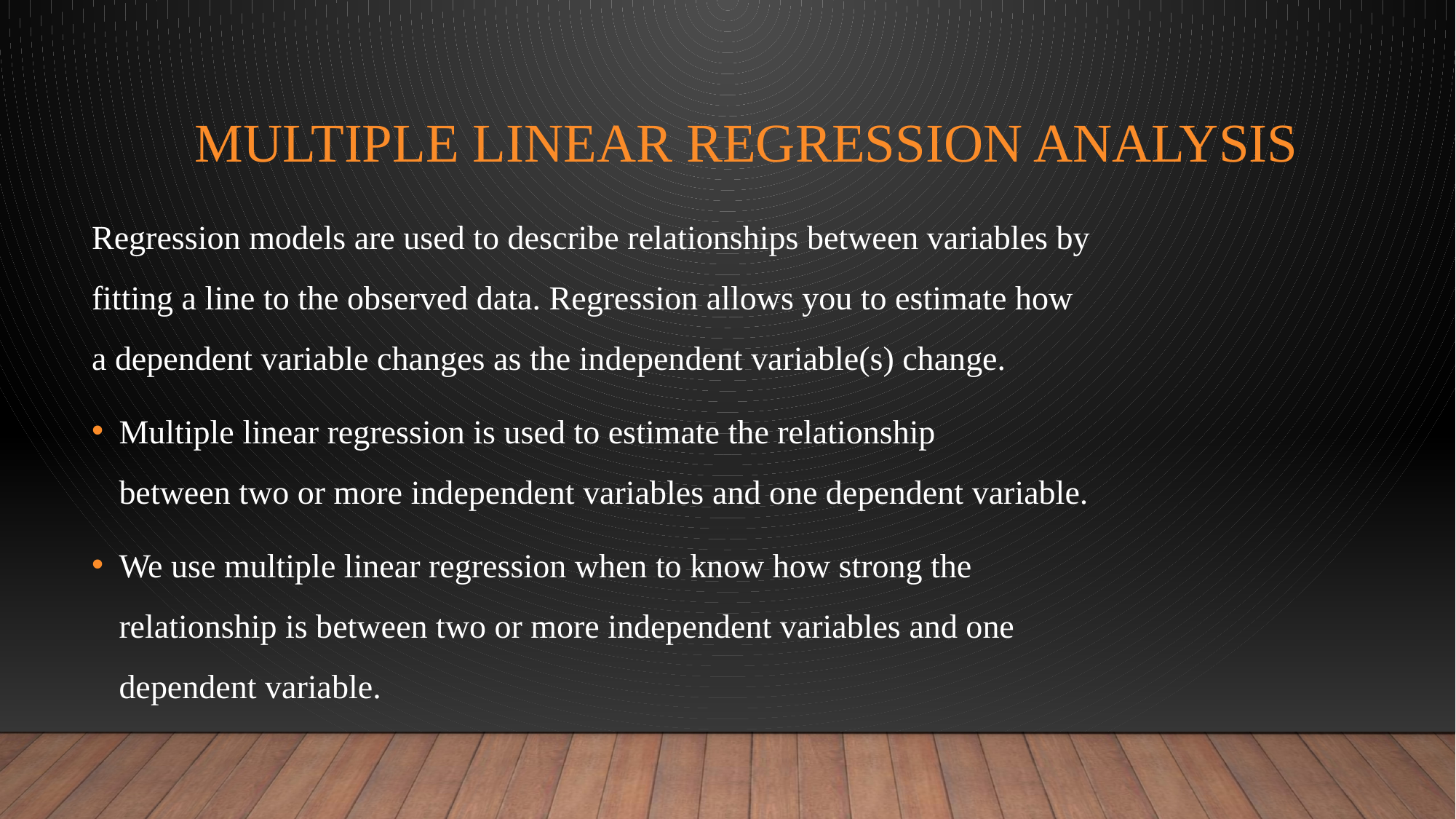

# Multiple Linear Regression Analysis
Regression models are used to describe relationships between variables by fitting a line to the observed data. Regression allows you to estimate how a dependent variable changes as the independent variable(s) change.
Multiple linear regression is used to estimate the relationship between two or more independent variables and one dependent variable.
We use multiple linear regression when to know how strong the relationship is between two or more independent variables and one dependent variable.